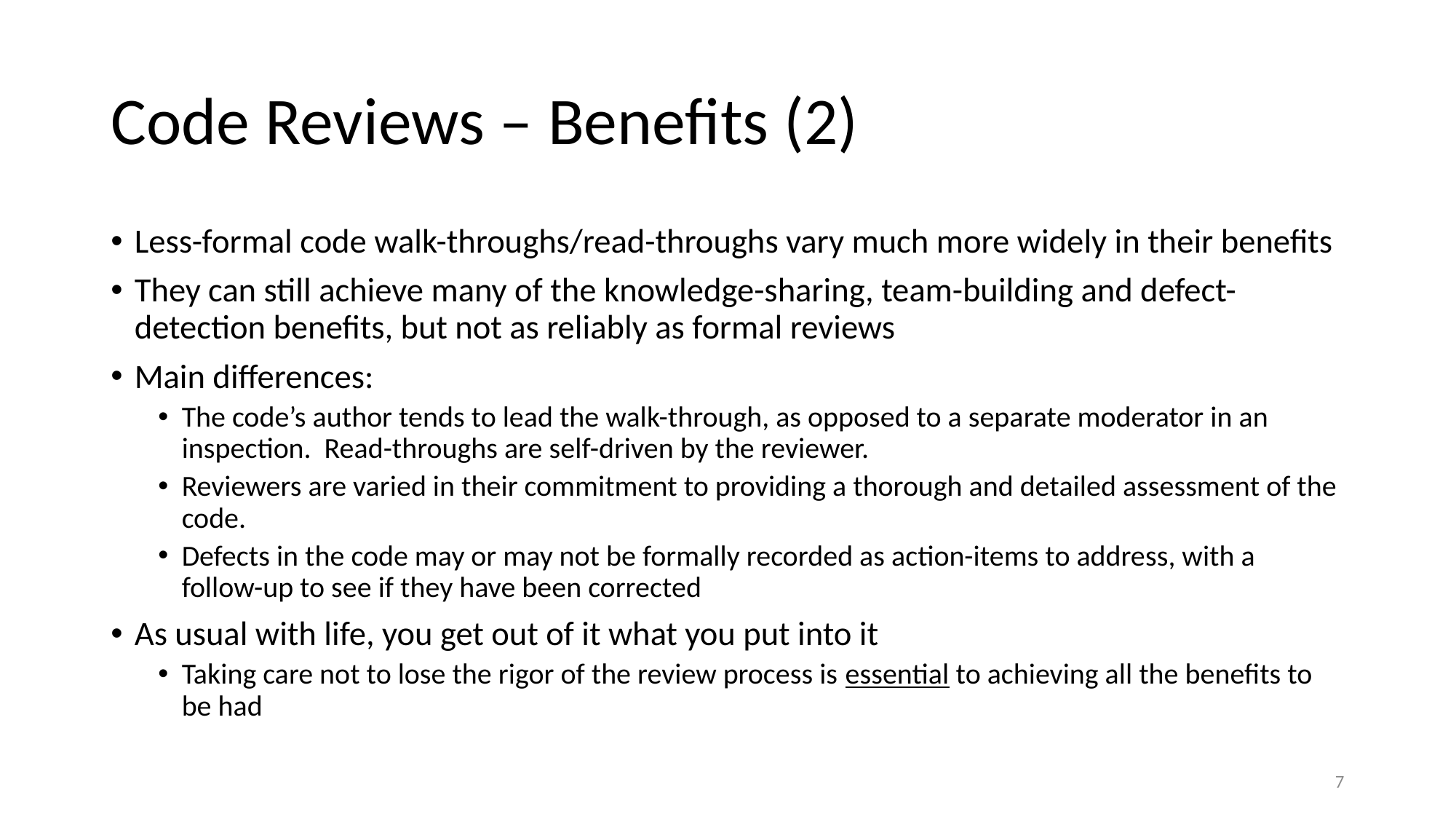

# Code Reviews – Benefits (2)
Less-formal code walk-throughs/read-throughs vary much more widely in their benefits
They can still achieve many of the knowledge-sharing, team-building and defect-detection benefits, but not as reliably as formal reviews
Main differences:
The code’s author tends to lead the walk-through, as opposed to a separate moderator in an inspection.  Read-throughs are self-driven by the reviewer.
Reviewers are varied in their commitment to providing a thorough and detailed assessment of the code.
Defects in the code may or may not be formally recorded as action-items to address, with a follow-up to see if they have been corrected
As usual with life, you get out of it what you put into it
Taking care not to lose the rigor of the review process is essential to achieving all the benefits to be had
7